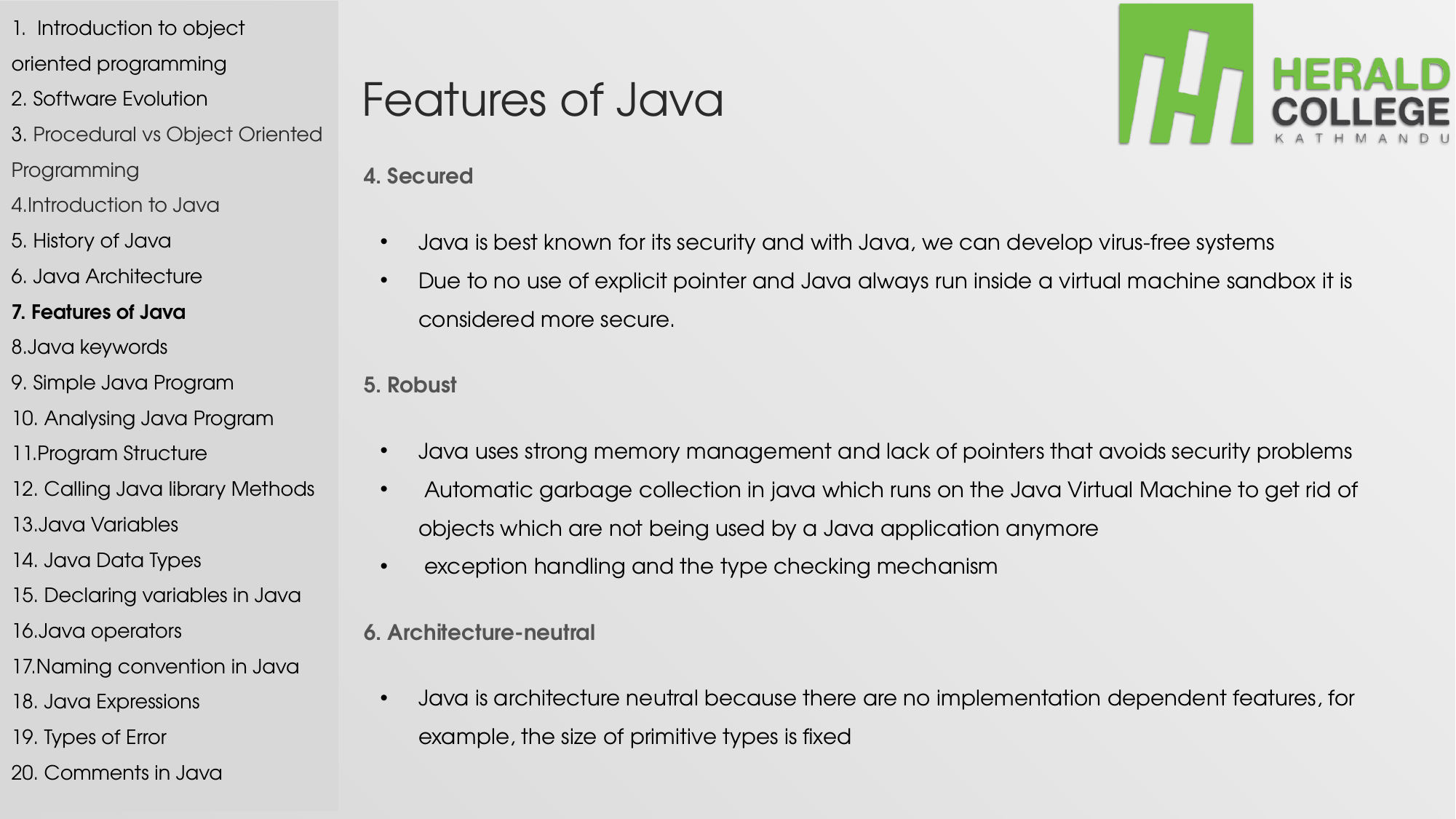

1.  Introduction to object oriented programming
2. Software Evolution
3. Procedural vs Object Oriented Programming
4.Introduction to Java
5. History of Java
6. Java Architecture
7. Features of Java
8.Java keywords
9. Simple Java Program
10. Analysing Java Program
11.Program Structure
12. Calling Java library Methods
13.Java Variables
14. Java Data Types
15. Declaring variables in Java
16.Java operators
17.Naming convention in Java
18. Java Expressions
19. Types of Error
20. Comments in Java

# Features of Java
4. Secured
Java is best known for its security and with Java, we can develop virus-free systems
Due to no use of explicit pointer and Java always run inside a virtual machine sandbox it is considered more secure.
5. Robust
Java uses strong memory management and lack of pointers that avoids security problems
 Automatic garbage collection in java which runs on the Java Virtual Machine to get rid of objects which are not being used by a Java application anymore
 exception handling and the type checking mechanism
6. Architecture-neutral
Java is architecture neutral because there are no implementation dependent features, for example, the size of primitive types is fixed